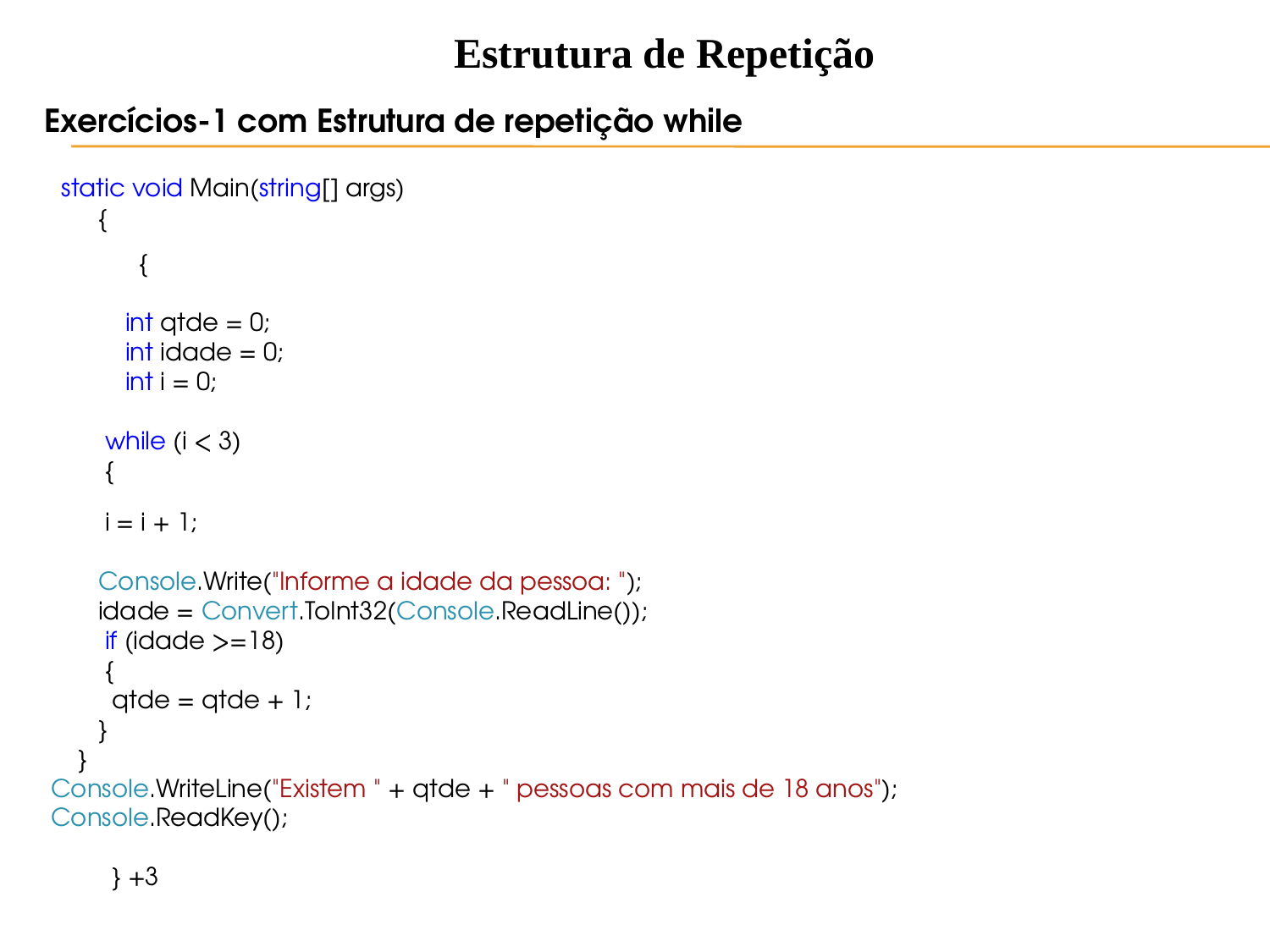

Estrutura de Repetição

Exercícios-1 com Estrutura de repetição while
 static void Main(string[] args)
        {

              {

            int qtde = 0;
            int idade = 0;
            int i = 0;

         while (i < 3)
         {

         i = i + 1;

        Console.Write("Informe a idade da pessoa: ");
        idade = Convert.ToInt32(Console.ReadLine());
         if (idade >=18)
         {
          qtde = qtde + 1;
        }
     }
 Console.WriteLine("Existem " + qtde + " pessoas com mais de 18 anos");
 Console.ReadKey();

          } +3